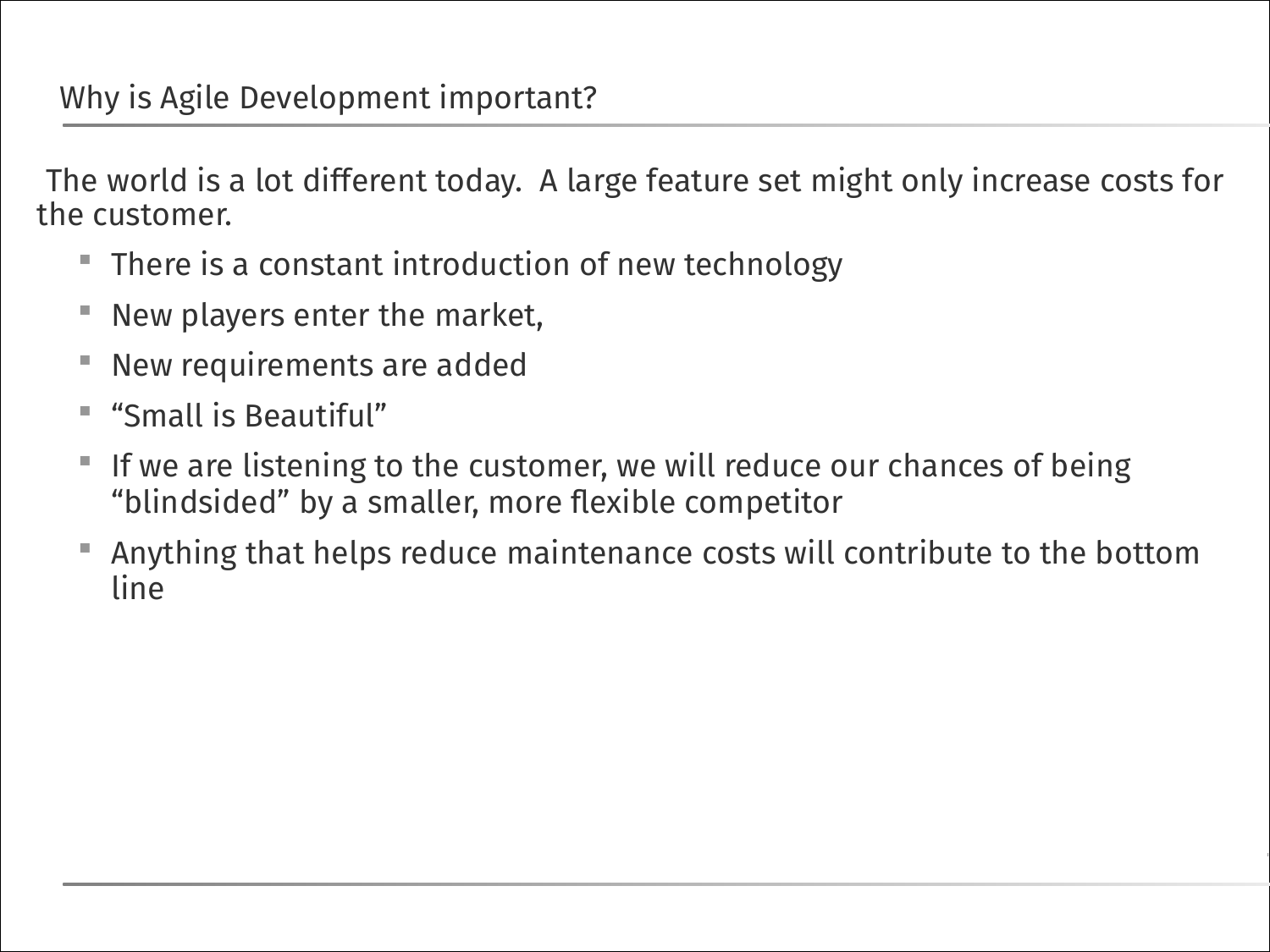

# Why is Agile Development important?
The world is a lot different today.  A large feature set might only increase costs for the customer.
There is a constant introduction of new technology
New players enter the market,
New requirements are added
“Small is Beautiful”
If we are listening to the customer, we will reduce our chances of being “blindsided” by a smaller, more flexible competitor
Anything that helps reduce maintenance costs will contribute to the bottom line